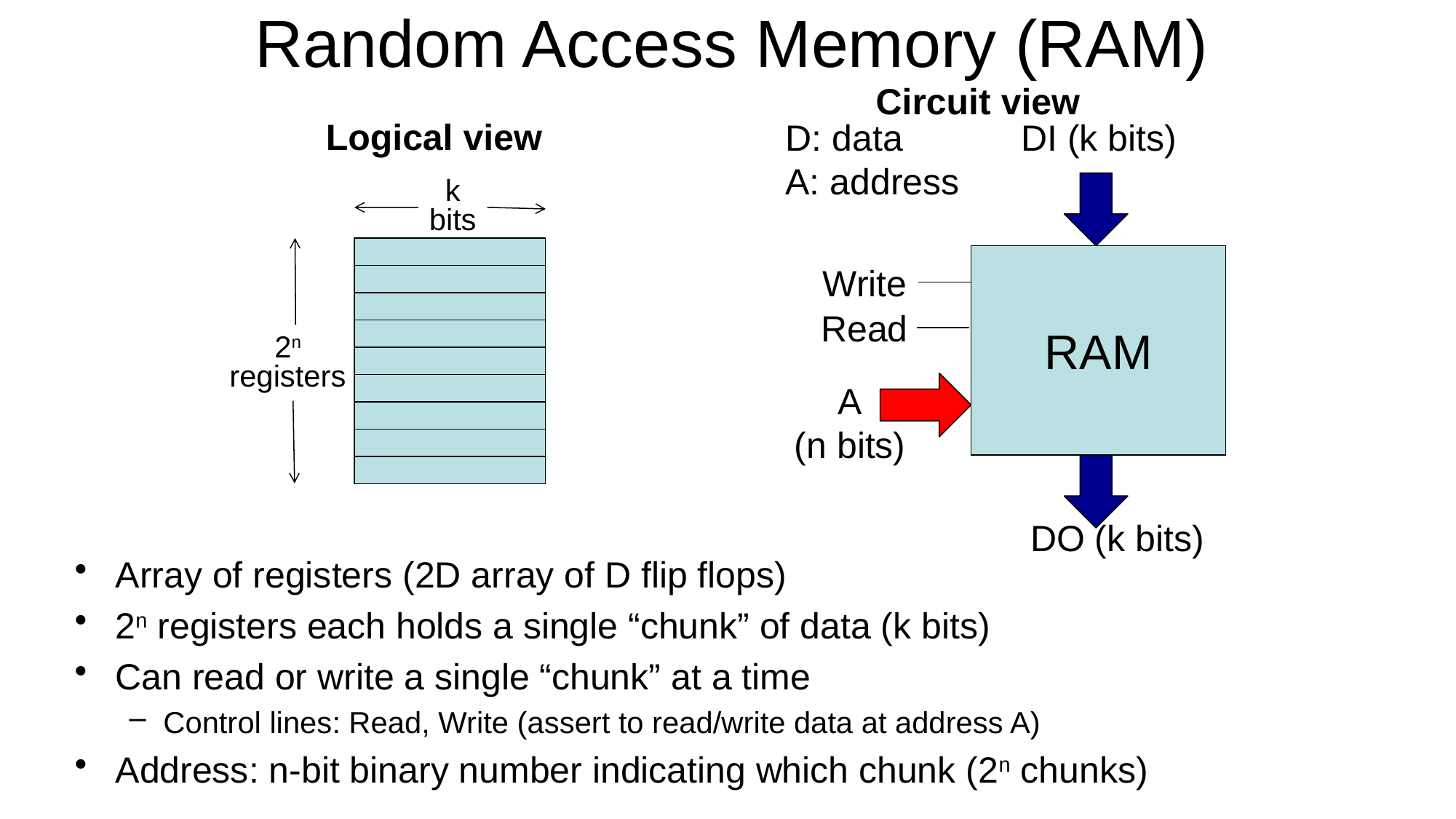

# Random Access Memory (RAM)
Circuit view
Logical view
D: data
A: address
DI (k bits)

RAM
Write
Read
A
(n bits)

DO (k bits)
k
bits

2n
registers
Array of registers (2D array of D flip flops)
2n registers each holds a single “chunk” of data (k bits)
Can read or write a single “chunk” at a time
Control lines: Read, Write (assert to read/write data at address A)
Address: n-bit binary number indicating which chunk (2n chunks)